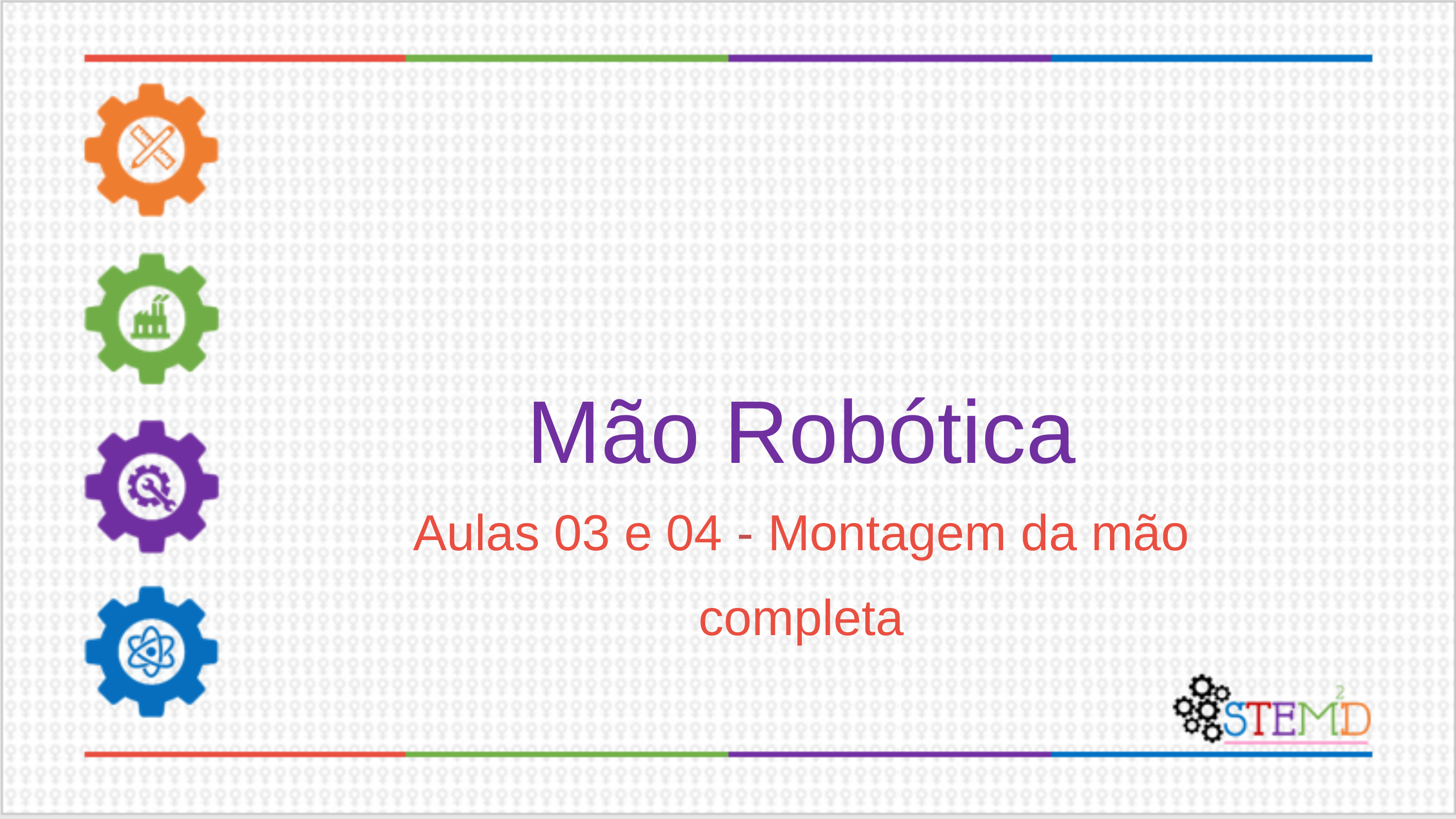

Mão Robótica
Aulas 03 e 04 - Montagem da mão completa